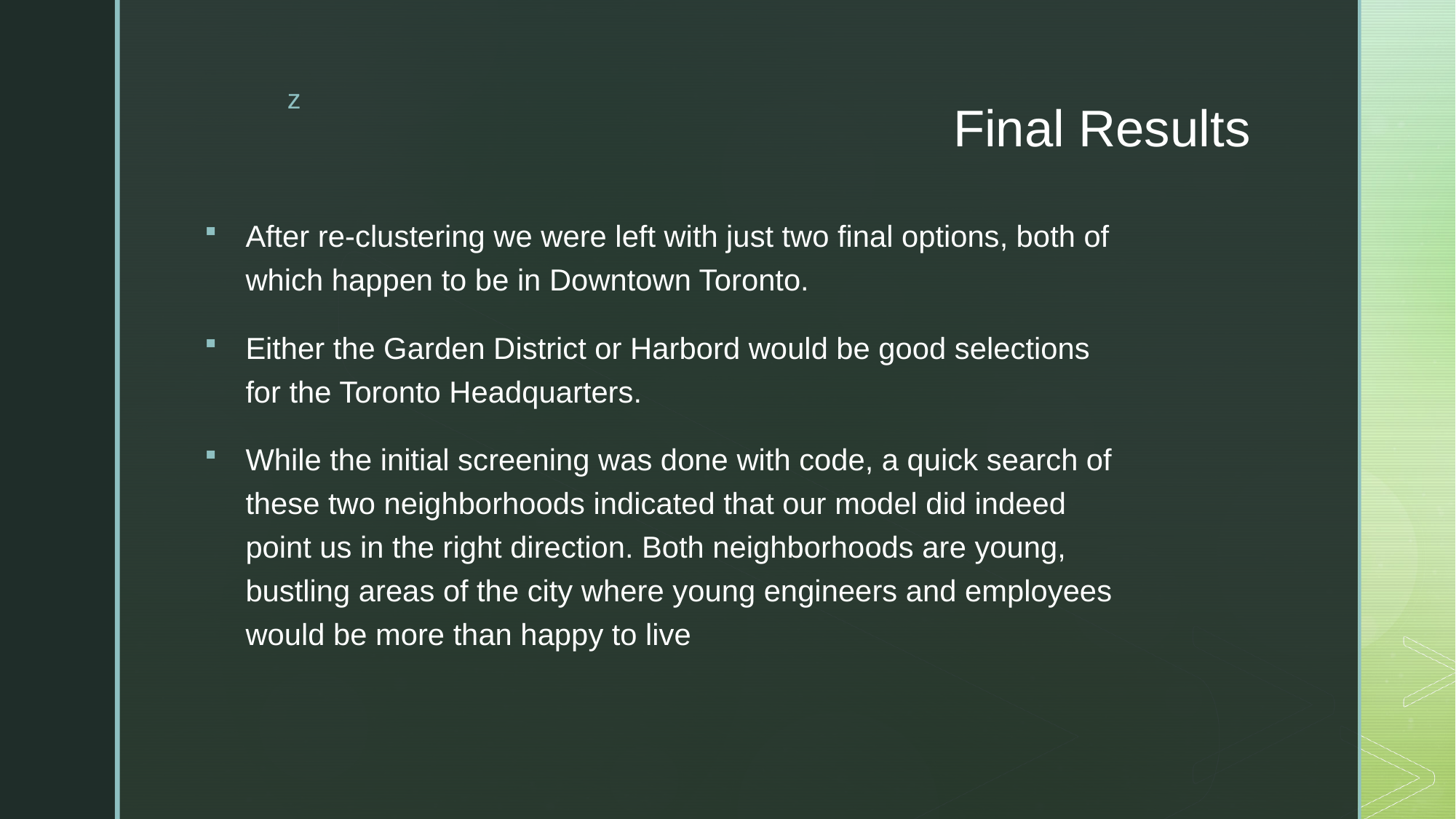

# Final Results
After re-clustering we were left with just two final options, both of which happen to be in Downtown Toronto.
Either the Garden District or Harbord would be good selections for the Toronto Headquarters.
While the initial screening was done with code, a quick search of these two neighborhoods indicated that our model did indeed point us in the right direction. Both neighborhoods are young, bustling areas of the city where young engineers and employees would be more than happy to live